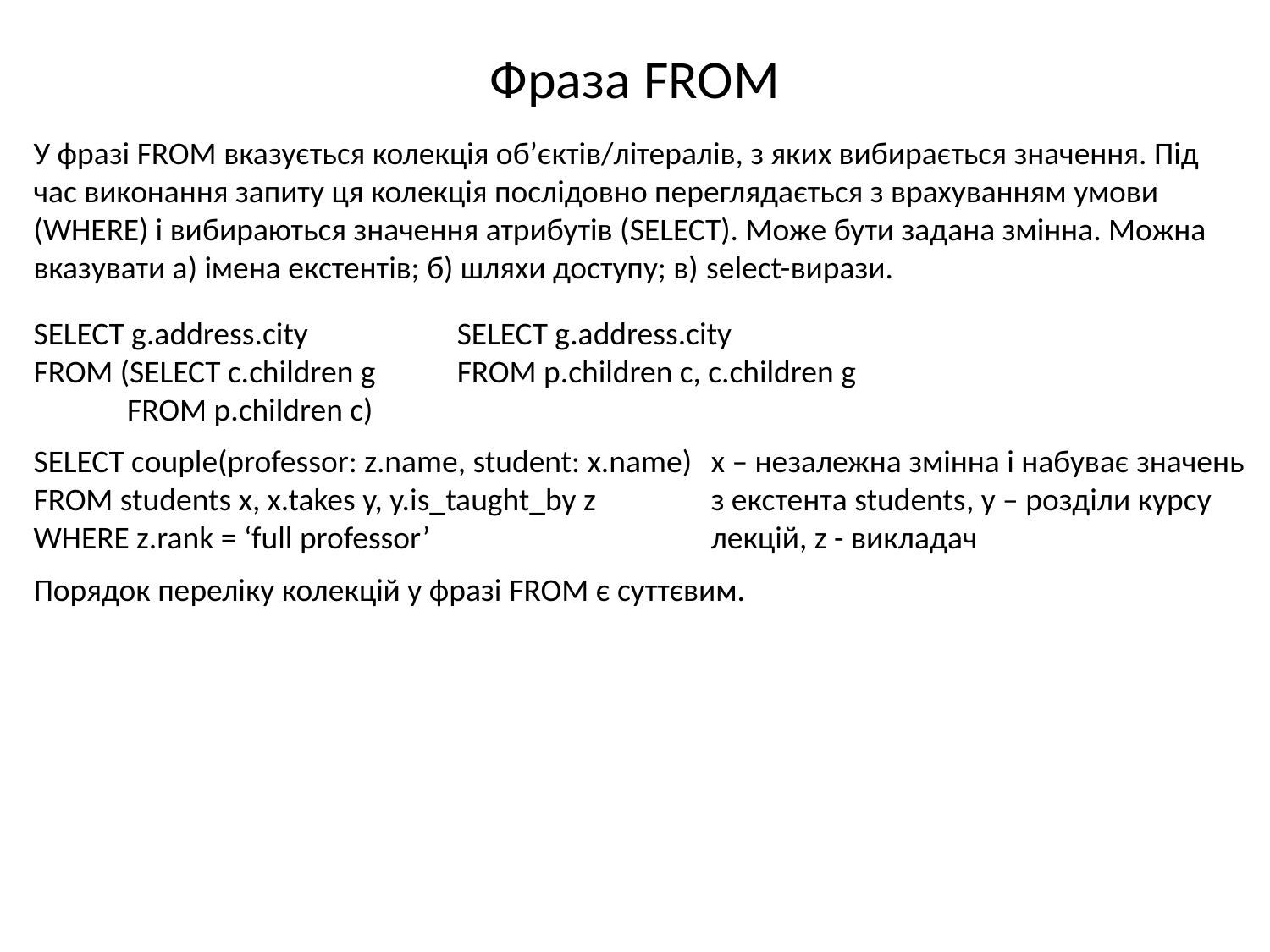

# Фраза FROM
У фразі FROM вказується колекція об’єктів/літералів, з яких вибирається значення. Під час виконання запиту ця колекція послідовно переглядається з врахуванням умови (WHERE) і вибираються значення атрибутів (SELECT). Може бути задана змінна. Можна вказувати а) імена екстентів; б) шляхи доступу; в) select-вирази.
SELECT g.address.city
FROM (SELECT c.children g
             FROM p.children c)
SELECT g.address.city
FROM p.children c, c.children g
SELECT couple(professor: z.name, student: x.name)
FROM students x, x.takes y, y.is_taught_by z
WHERE z.rank = ‘full professor’
x – незалежна змінна і набуває значень з екстента students, y – розділи курсу лекцій, z - викладач
Порядок переліку колекцій у фразі FROM є суттєвим.